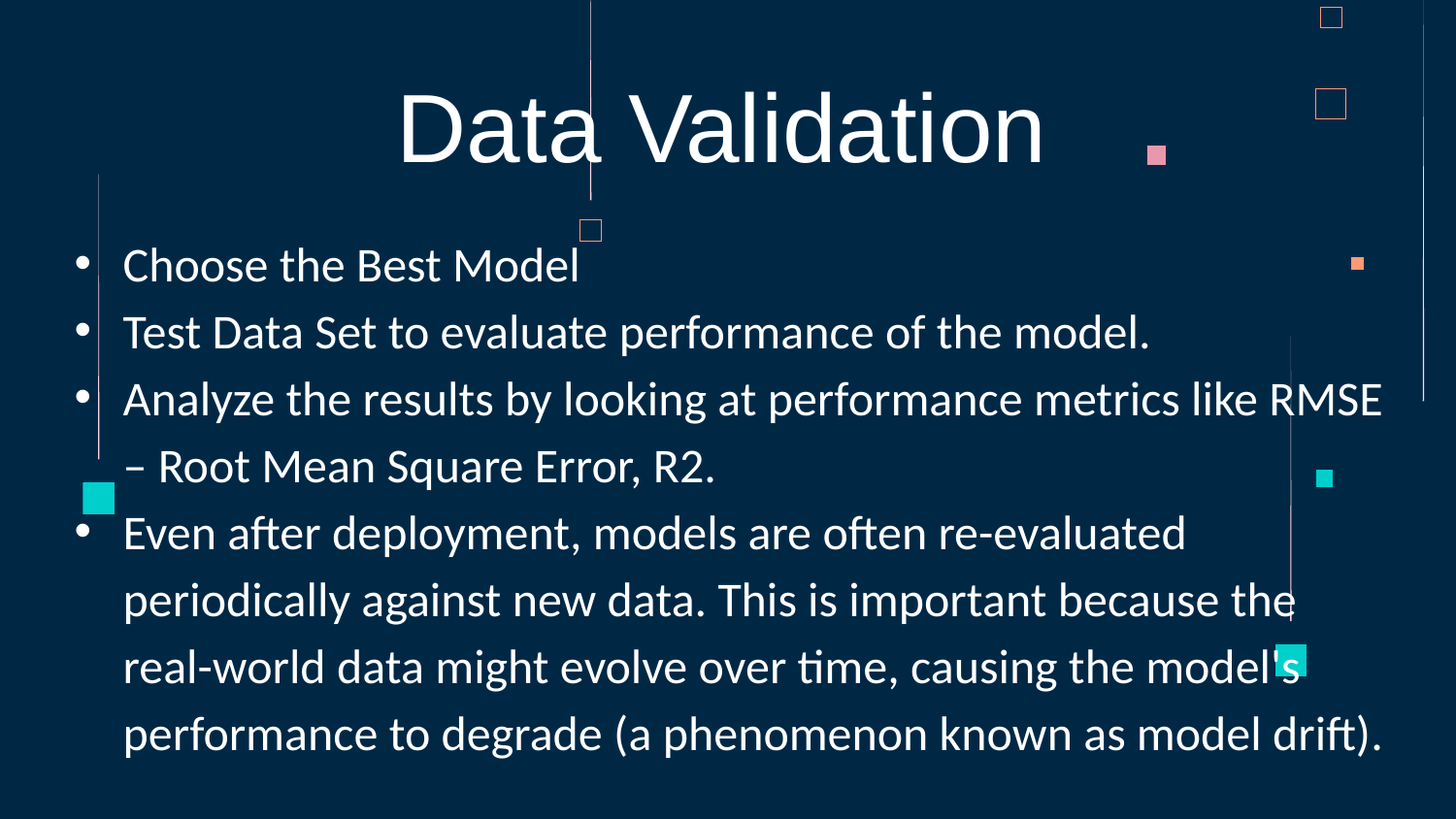

# Data Validation
Choose the Best Model
Test Data Set to evaluate performance of the model.
Analyze the results by looking at performance metrics like RMSE – Root Mean Square Error, R2.
Even after deployment, models are often re-evaluated periodically against new data. This is important because the real-world data might evolve over time, causing the model's performance to degrade (a phenomenon known as model drift).